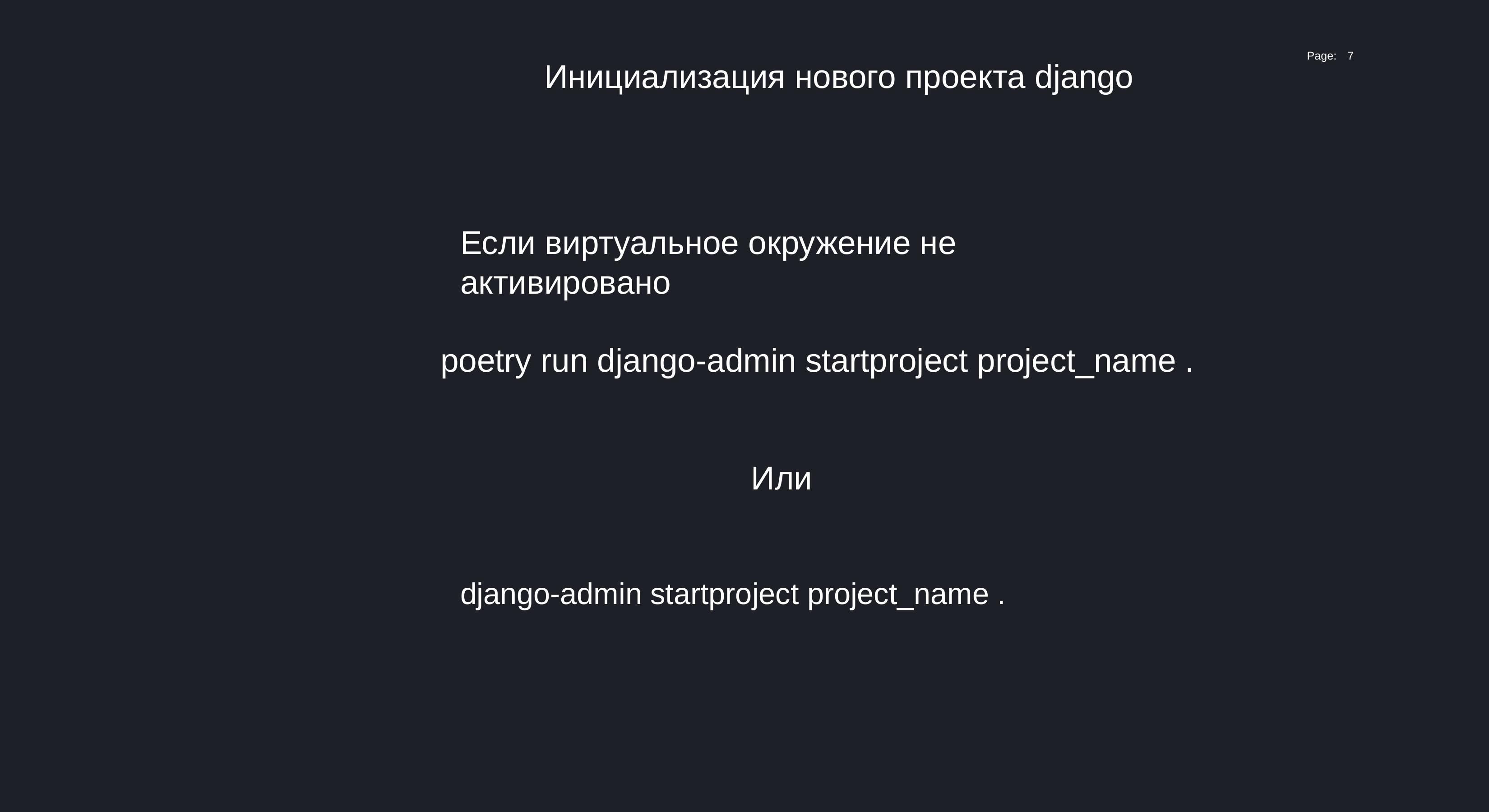

7
Инициализация нового проекта django
Если виртуальное окружение не активировано
poetry run django-admin startproject project_name .
Или
django-admin startproject project_name .